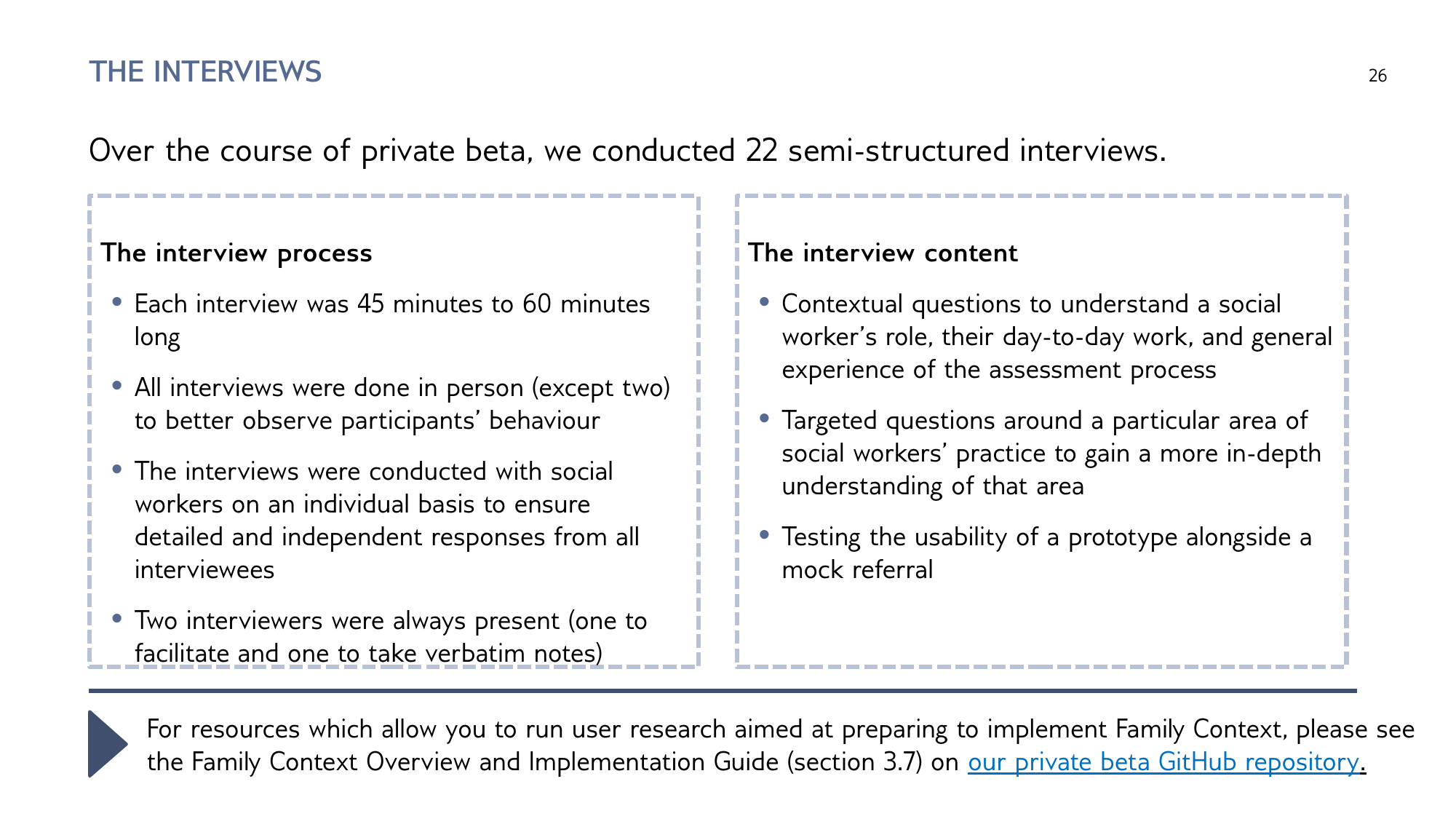

# The interviews
26
Over the course of private beta, we conducted 22 semi-structured interviews.

The interview process
Each interview was 45 minutes to 60 minutes long
All interviews were done in person (except two) to better observe participants’ behaviour
The interviews were conducted with social workers on an individual basis to ensure detailed and independent responses from all interviewees
Two interviewers were always present (one to facilitate and one to take verbatim notes)

The interview content
Contextual questions to understand a social worker’s role, their day-to-day work, and general experience of the assessment process
Targeted questions around a particular area of social workers’ practice to gain a more in-depth understanding of that area
Testing the usability of a prototype alongside a mock referral

For resources which allow you to run user research aimed at preparing to implement Family Context, please see the Family Context Overview and Implementation Guide (section 3.7) on our private beta GitHub repository.